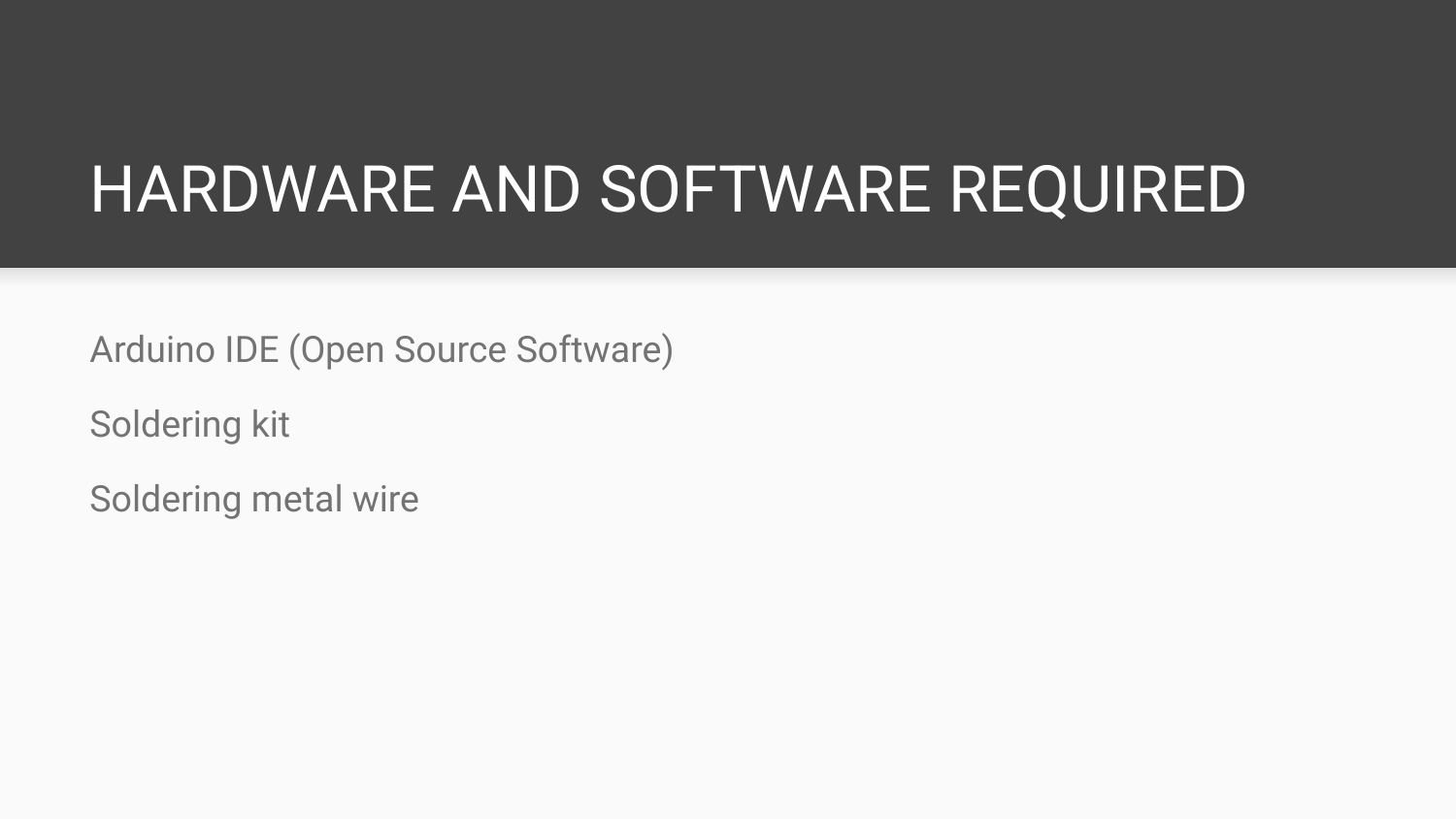

# HARDWARE AND SOFTWARE REQUIRED
Arduino IDE (Open Source Software)
Soldering kit
Soldering metal wire